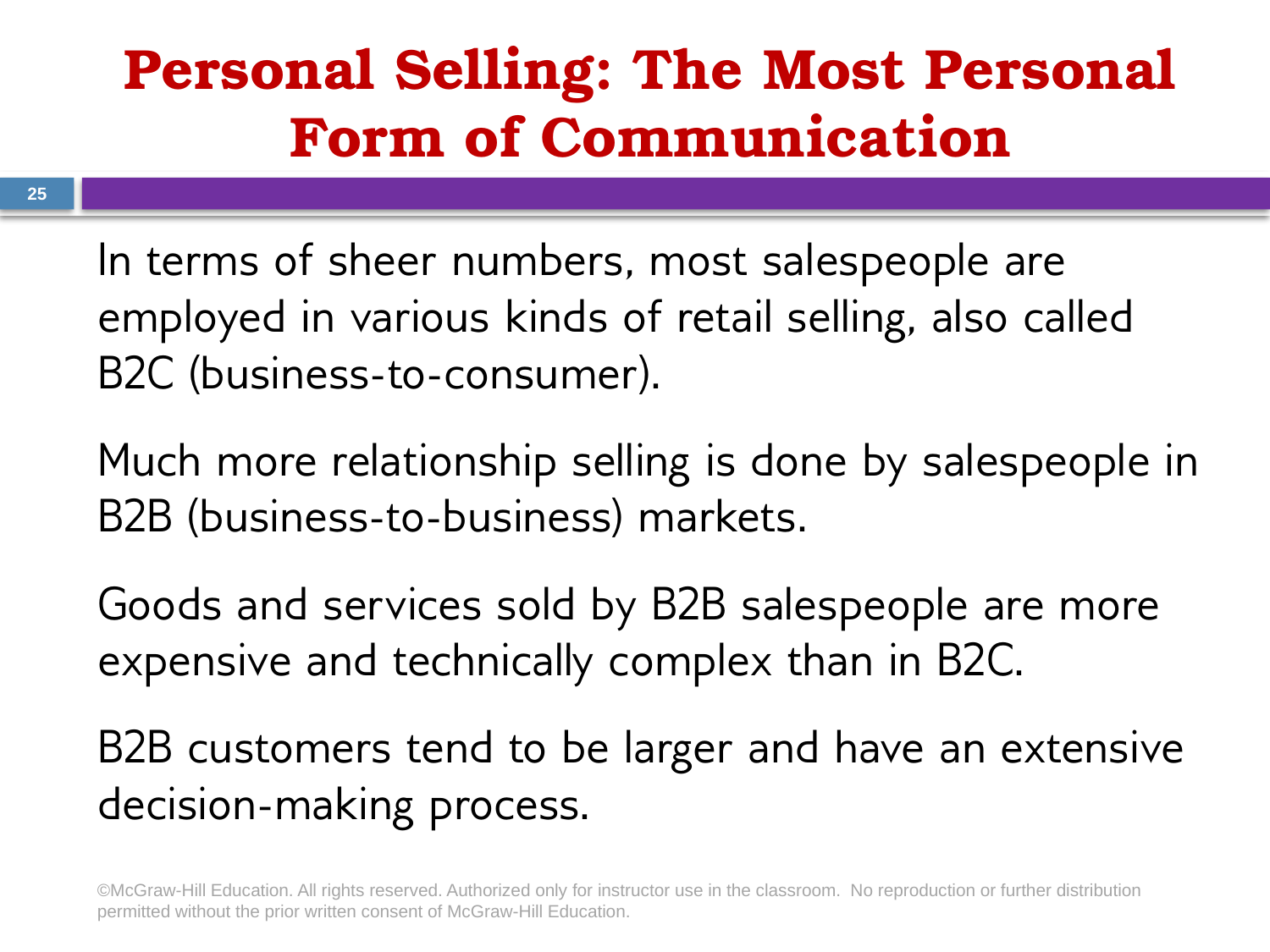

# Personal Selling: The Most Personal Form of Communication
25
In terms of sheer numbers, most salespeople are employed in various kinds of retail selling, also called B2C (business-to-consumer).
Much more relationship selling is done by salespeople in B2B (business-to-business) markets.
Goods and services sold by B2B salespeople are more expensive and technically complex than in B2C.
B2B customers tend to be larger and have an extensive decision-making process.
©McGraw-Hill Education. All rights reserved. Authorized only for instructor use in the classroom.  No reproduction or further distribution permitted without the prior written consent of McGraw-Hill Education.